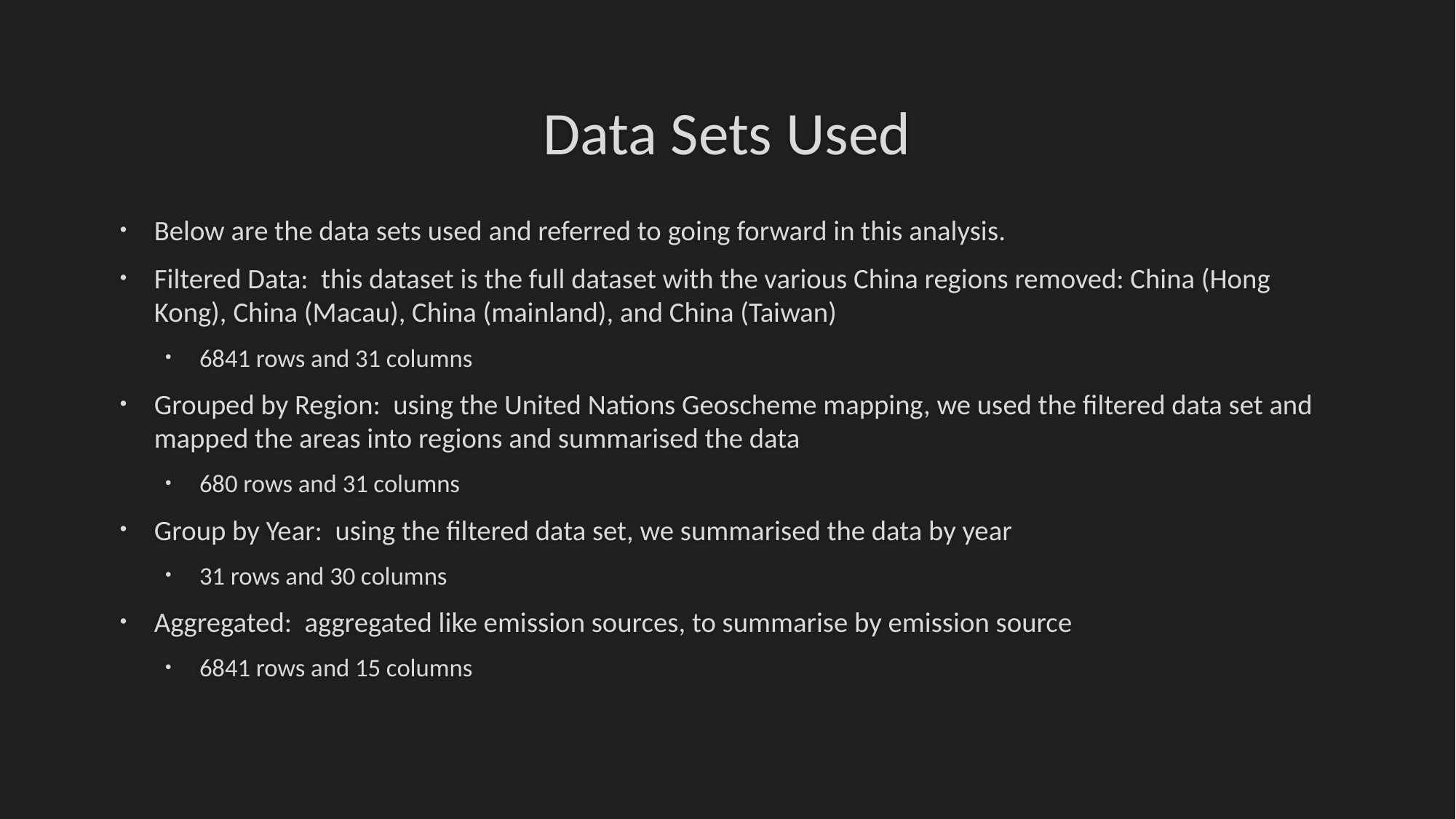

# Data Sets Used
Below are the data sets used and referred to going forward in this analysis.
Filtered Data:  this dataset is the full dataset with the various China regions removed: China (Hong Kong), China (Macau), China (mainland), and China (Taiwan)
6841 rows and 31 columns
Grouped by Region:  using the United Nations Geoscheme mapping, we used the filtered data set and mapped the areas into regions and summarised the data
680 rows and 31 columns
Group by Year:  using the filtered data set, we summarised the data by year
31 rows and 30 columns
Aggregated:  aggregated like emission sources, to summarise by emission source
6841 rows and 15 columns